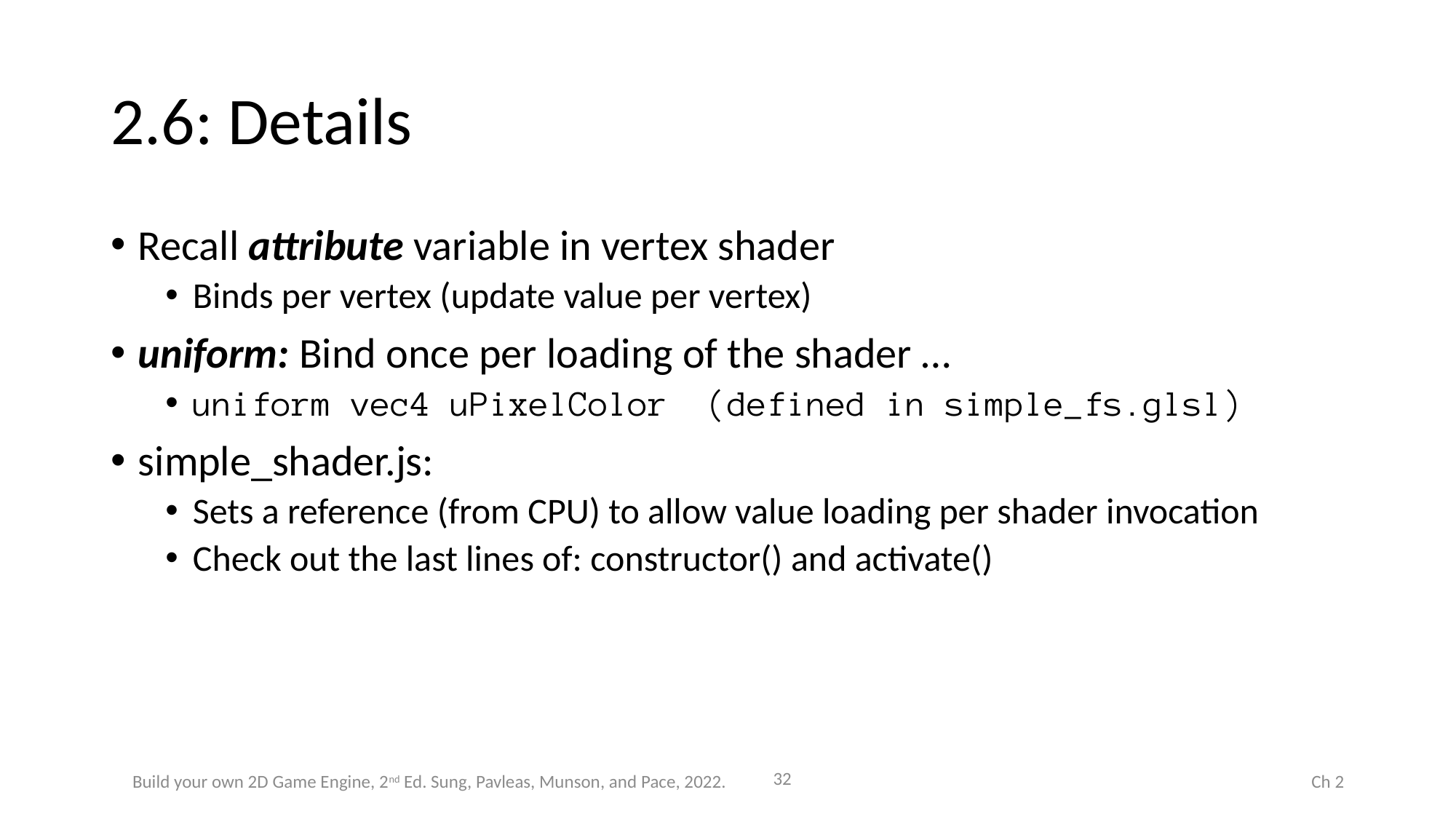

# 2.6: Details
Recall attribute variable in vertex shader
Binds per vertex (update value per vertex)
uniform: Bind once per loading of the shader …
uniform vec4 uPixelColor  (defined in simple_fs.glsl)
simple_shader.js:
Sets a reference (from CPU) to allow value loading per shader invocation
Check out the last lines of: constructor() and activate()